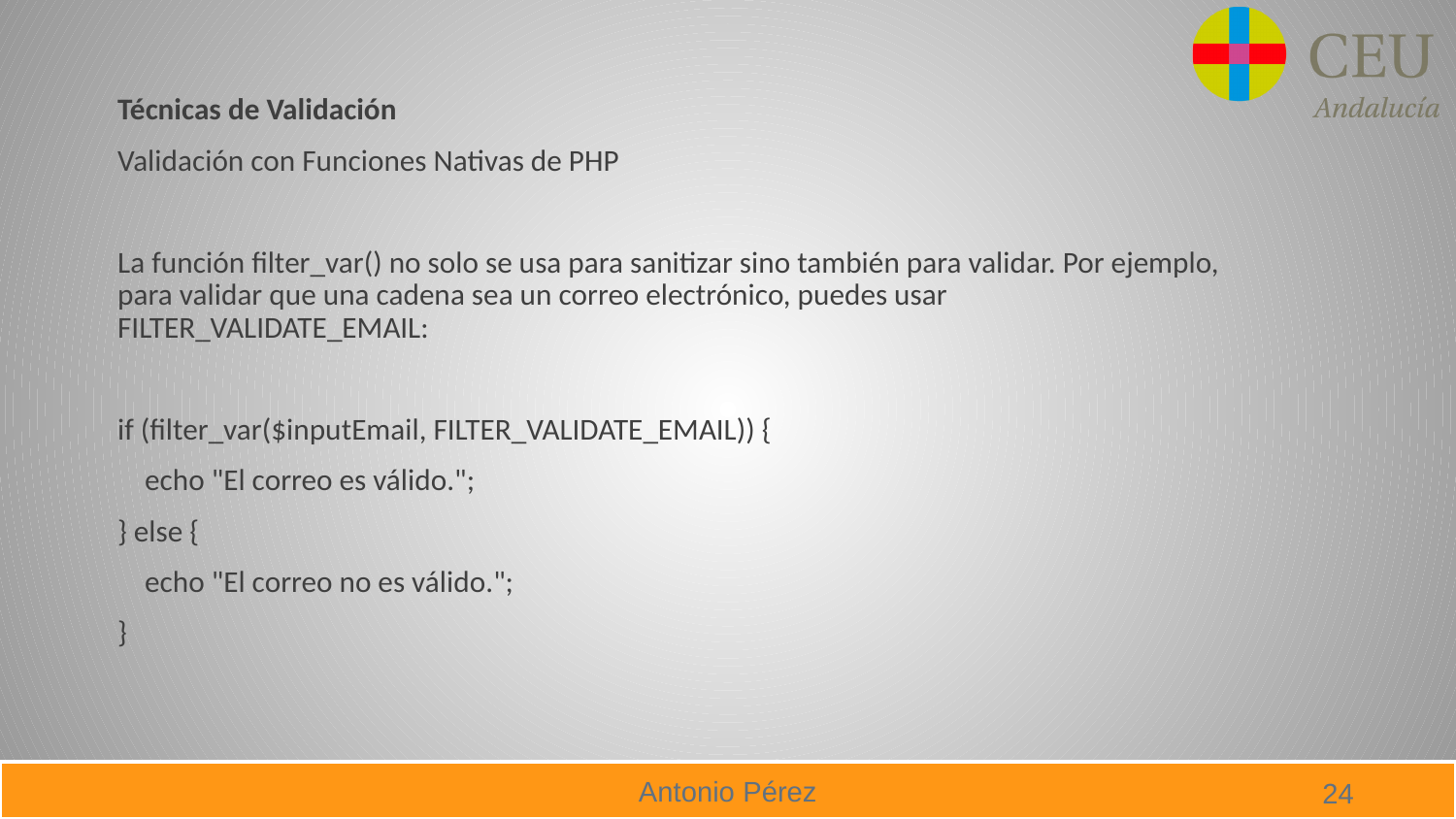

Técnicas de Validación
Validación con Funciones Nativas de PHP

La función filter_var() no solo se usa para sanitizar sino también para validar. Por ejemplo, para validar que una cadena sea un correo electrónico, puedes usar FILTER_VALIDATE_EMAIL:

if (filter_var($inputEmail, FILTER_VALIDATE_EMAIL)) {
    echo "El correo es válido.";
} else {
    echo "El correo no es válido.";
}